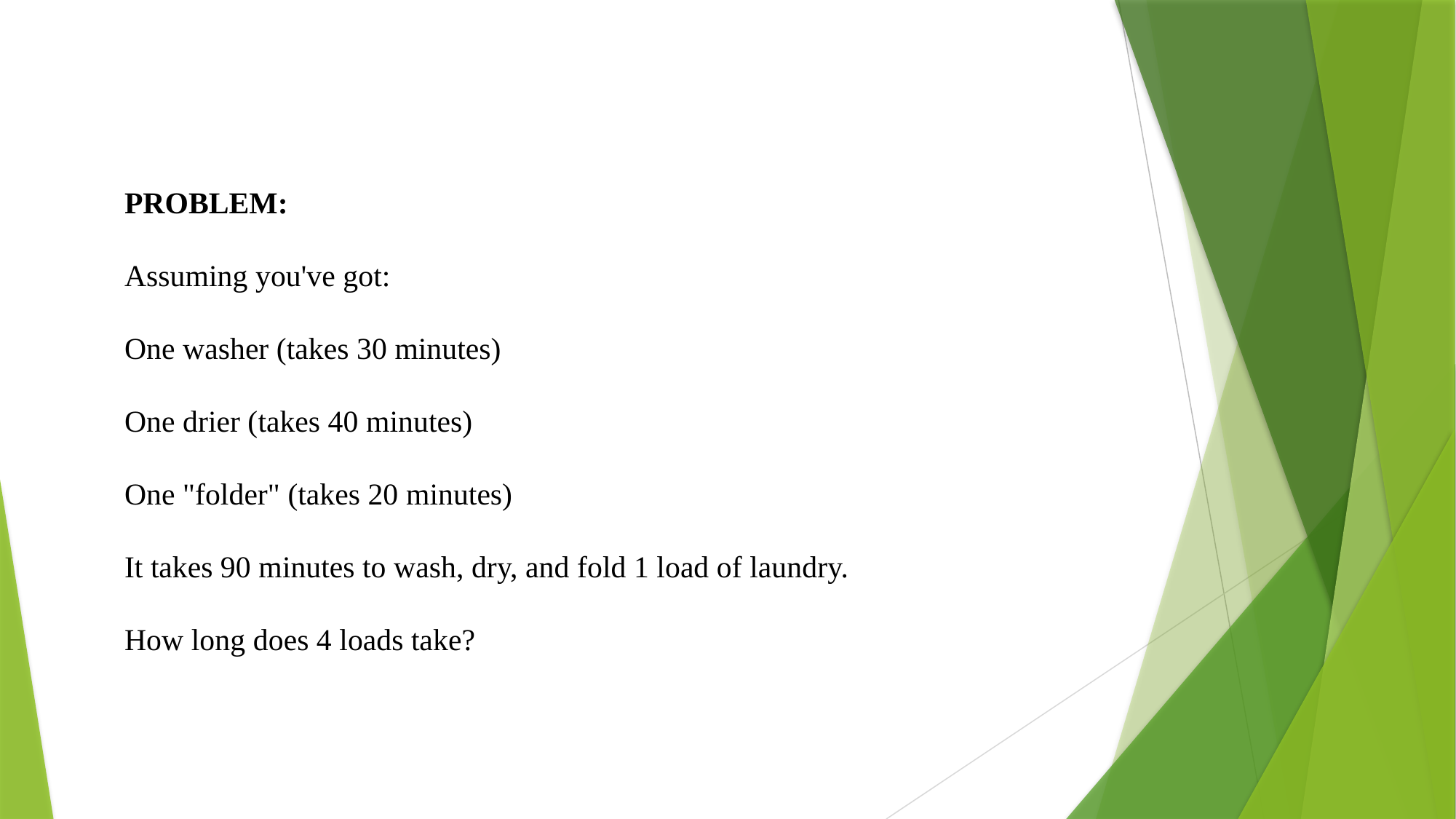

PROBLEM:

Assuming you've got:

One washer (takes 30 minutes)

One drier (takes 40 minutes)

One "folder" (takes 20 minutes)

It takes 90 minutes to wash, dry, and fold 1 load of laundry.

How long does 4 loads take?